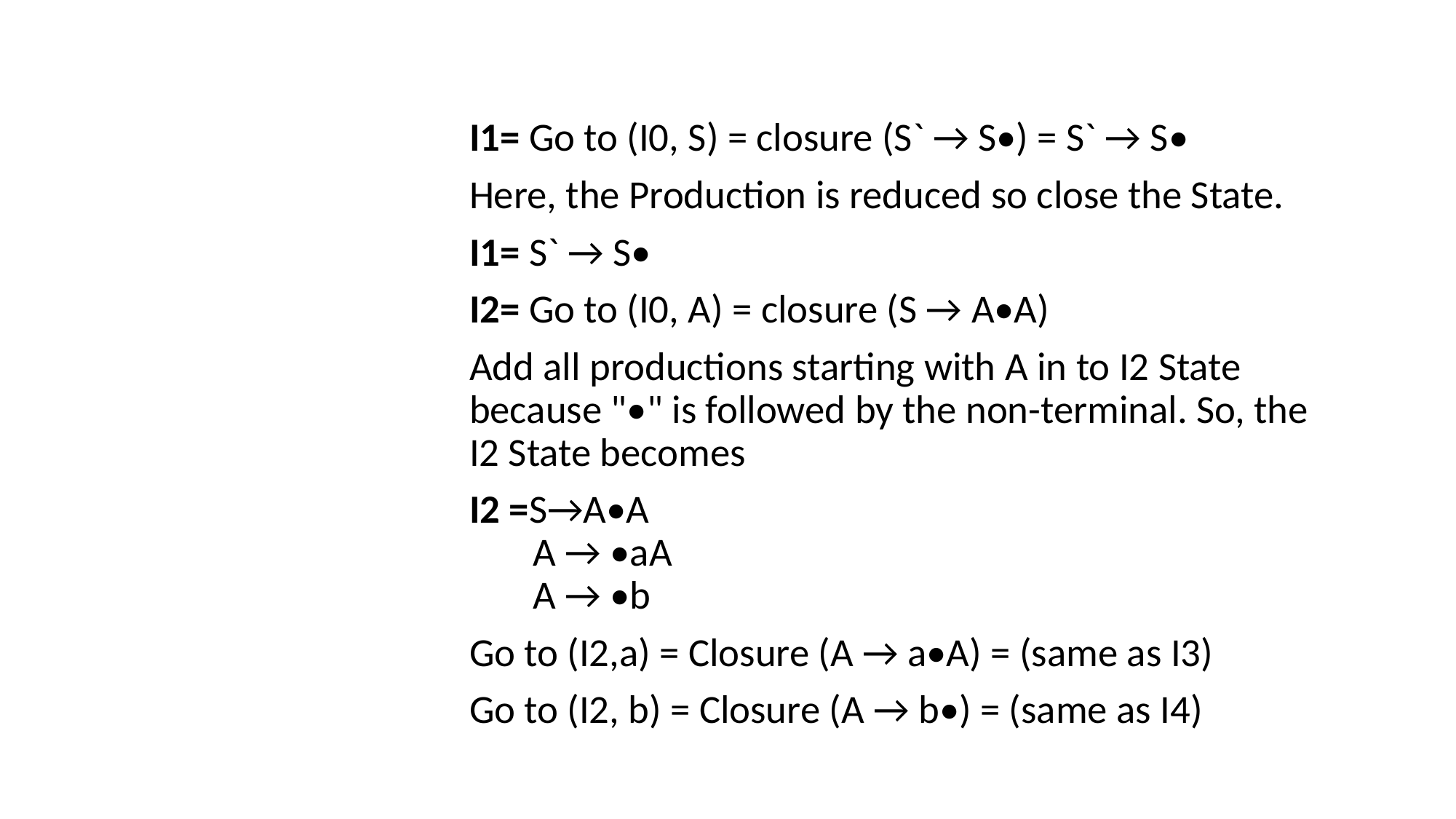

I1= Go to (I0, S) = closure (S` → S•) = S` → S•
Here, the Production is reduced so close the State.
I1= S` → S•
I2= Go to (I0, A) = closure (S → A•A)
Add all productions starting with A in to I2 State because "•" is followed by the non-terminal. So, the I2 State becomes
I2 =S→A•A
       A → •aA
       A → •b
Go to (I2,a) = Closure (A → a•A) = (same as I3)
Go to (I2, b) = Closure (A → b•) = (same as I4)